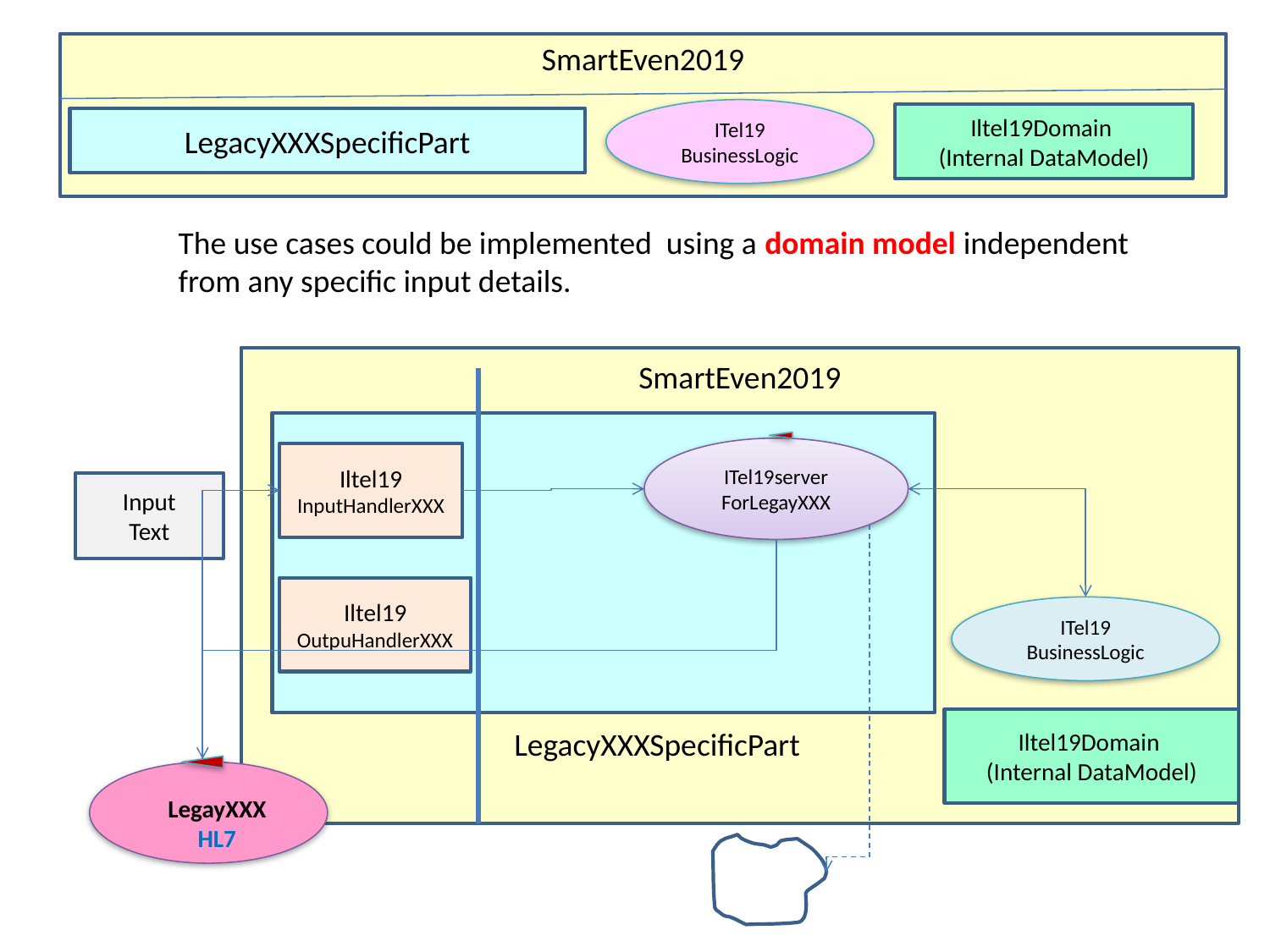

SmartEven2019

ITel19
BusinessLogic
Iltel19Domain
(Internal DataModel)
LegacyXXXSpecificPart
The use cases could be implemented  using a domain model independent
from any specific input details.

SmartEven2019

Iltel19
InputHandlerXXX
ITel19server
ForLegayXXX
Input
Text
Iltel19
OutpuHandlerXXX
ITel19
BusinessLogic
Iltel19Domain
(Internal DataModel)
LegacyXXXSpecificPart

LegayXXX
HL7